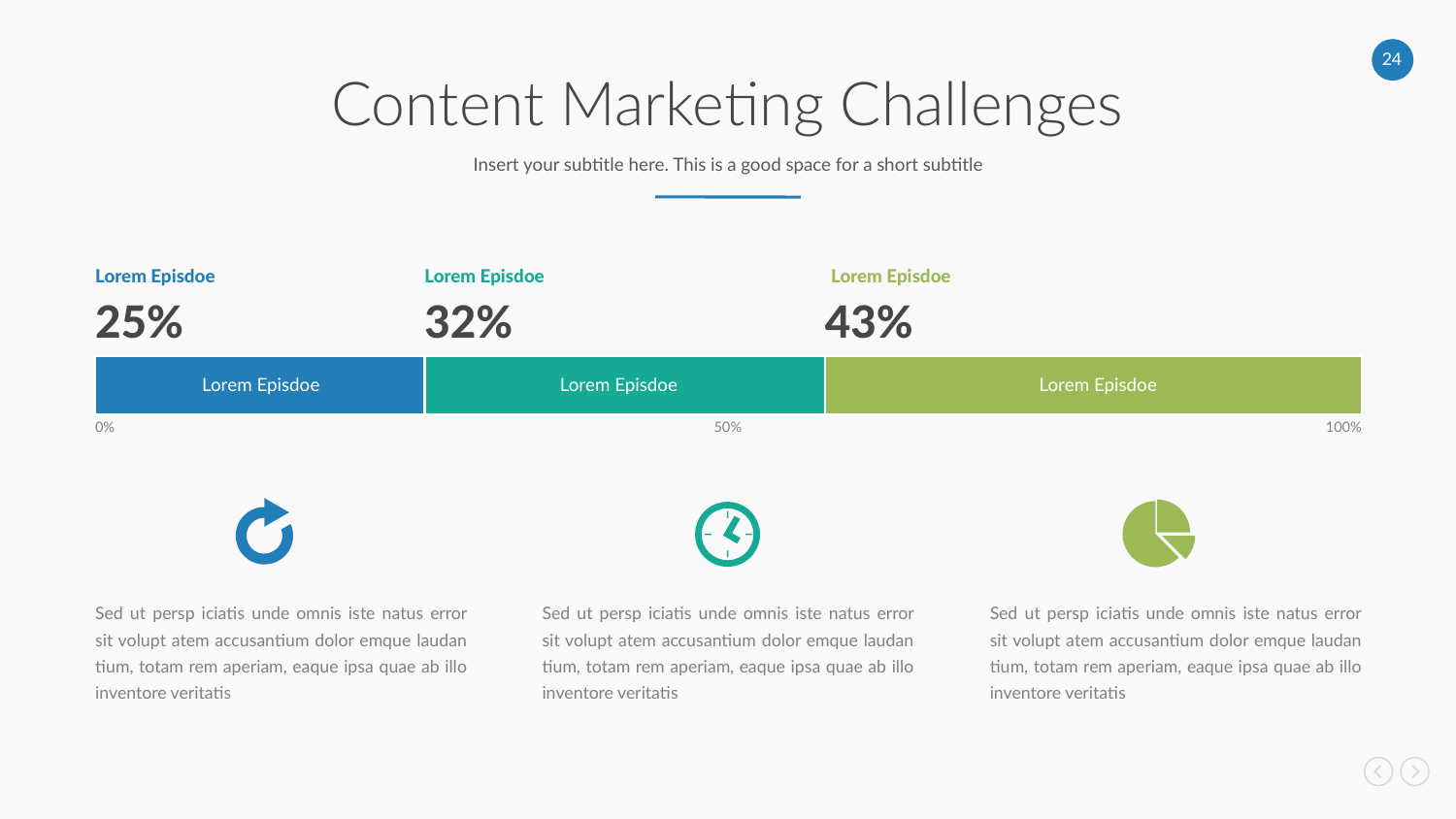

Content Marketing Challenges
Insert your subtitle here. This is a good space for a short subtitle
Lorem Episdoe
25%
Lorem Episdoe
32%
Lorem Episdoe
43%

Lorem Episdoe

Lorem Episdoe

Lorem Episdoe
0%
50%
100%

Sed ut persp iciatis unde omnis iste natus error sit volupt atem accusantium dolor emque laudan tium, totam rem aperiam, eaque ipsa quae ab illo inventore veritatis
Sed ut persp iciatis unde omnis iste natus error sit volupt atem accusantium dolor emque laudan tium, totam rem aperiam, eaque ipsa quae ab illo inventore veritatis
Sed ut persp iciatis unde omnis iste natus error sit volupt atem accusantium dolor emque laudan tium, totam rem aperiam, eaque ipsa quae ab illo inventore veritatis